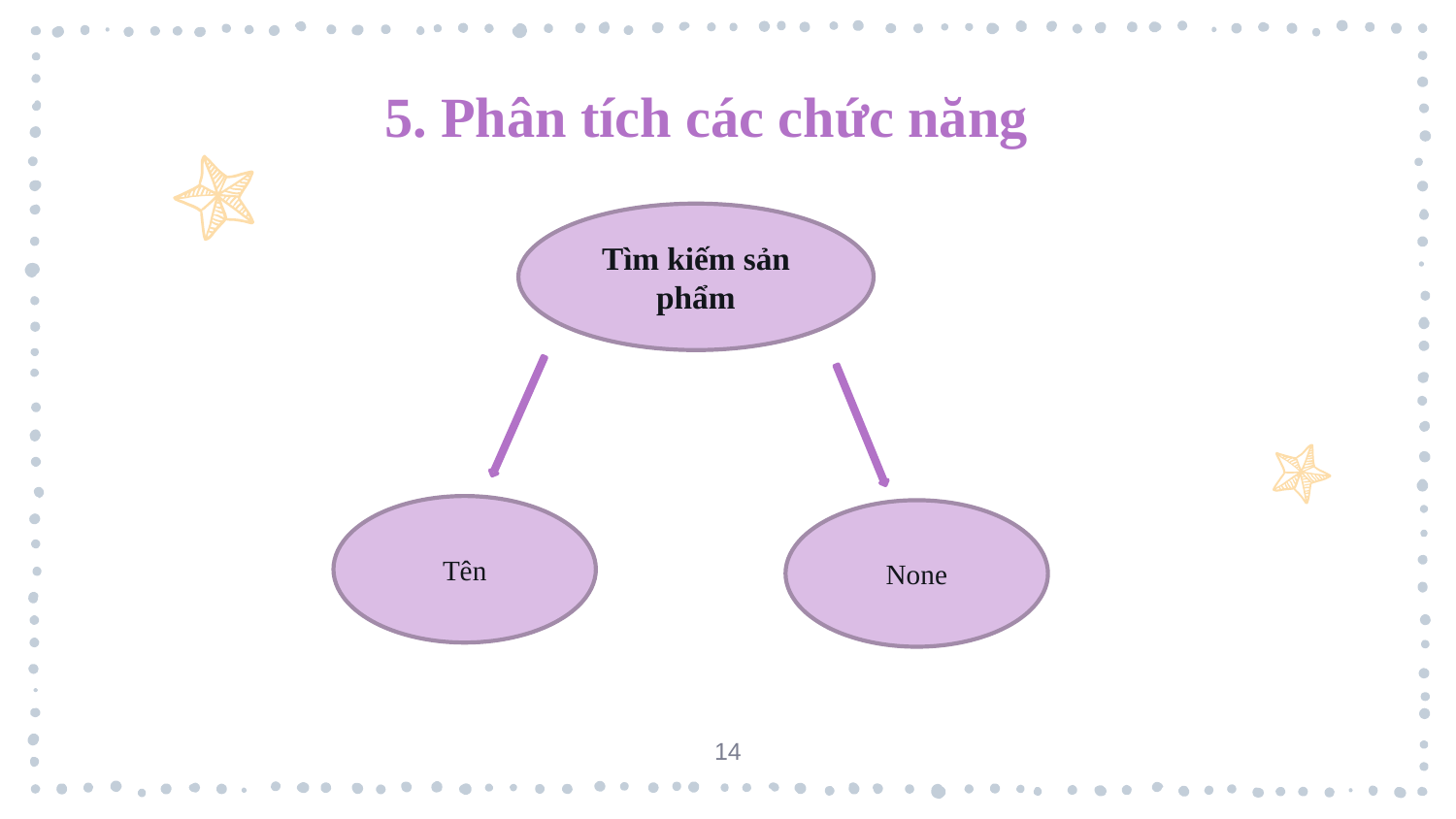

5. Phân tích các chức năng

Tìm kiếm sản phẩm

Tên
None
14